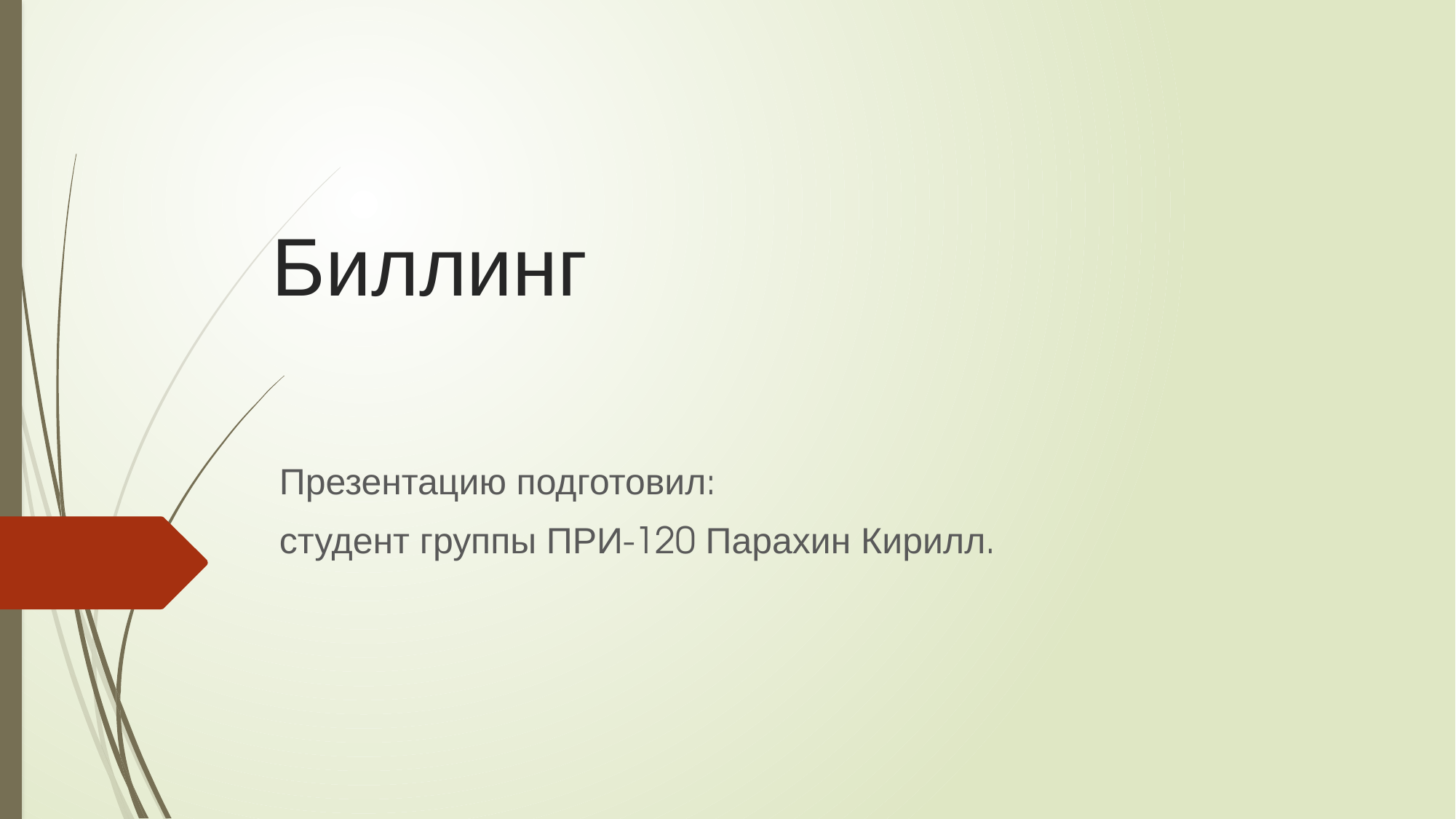

# Биллинг
Презентацию подготовил:
студент группы ПРИ-120 Парахин Кирилл.